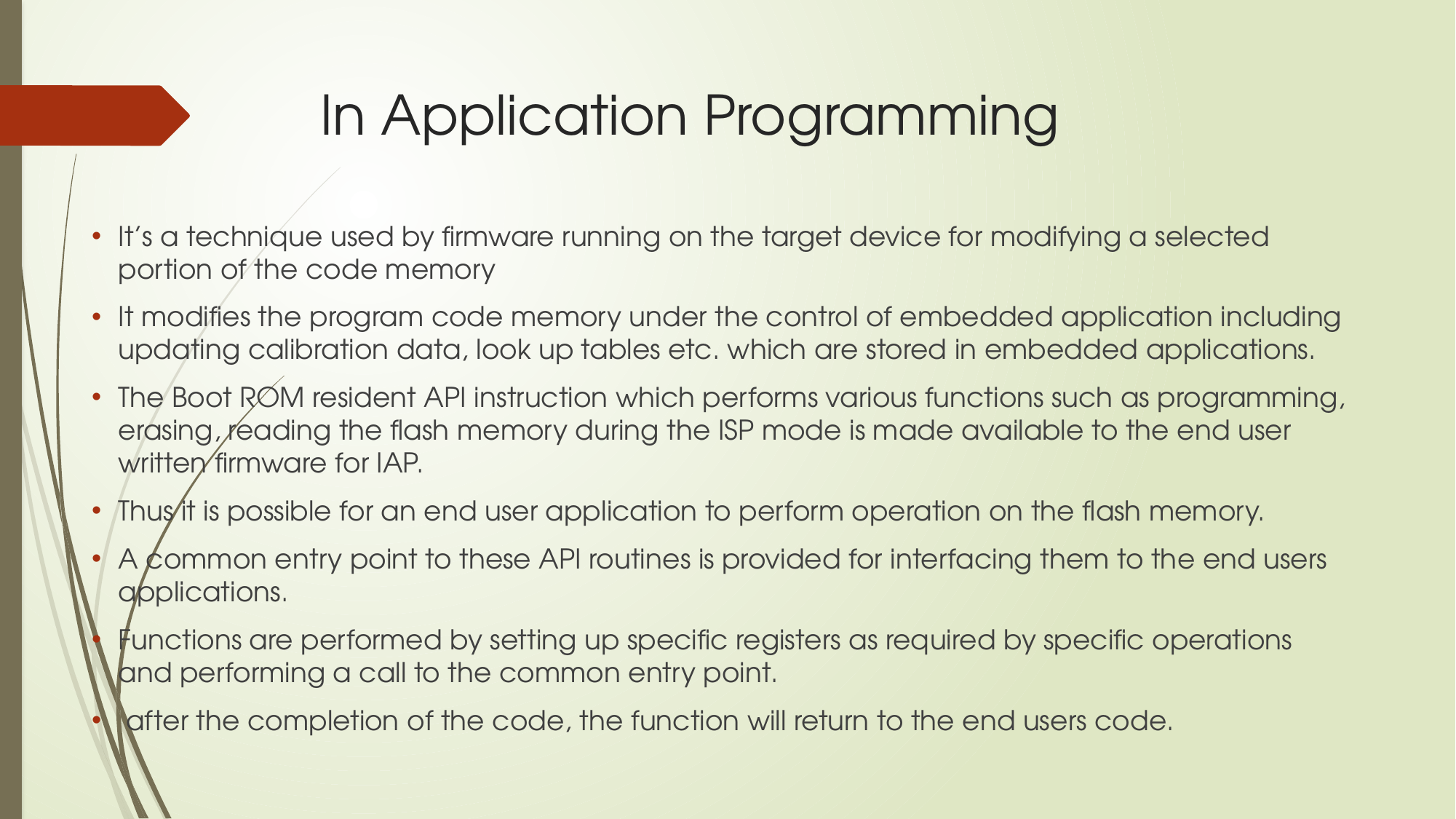

# In Application Programming
It’s a technique used by firmware running on the target device for modifying a selected portion of the code memory
It modifies the program code memory under the control of embedded application including updating calibration data, look up tables etc. which are stored in embedded applications.
The Boot ROM resident API instruction which performs various functions such as programming, erasing, reading the flash memory during the ISP mode is made available to the end user written firmware for IAP.
Thus it is possible for an end user application to perform operation on the flash memory.
A common entry point to these API routines is provided for interfacing them to the end users applications.
Functions are performed by setting up specific registers as required by specific operations and performing a call to the common entry point.
 after the completion of the code, the function will return to the end users code.